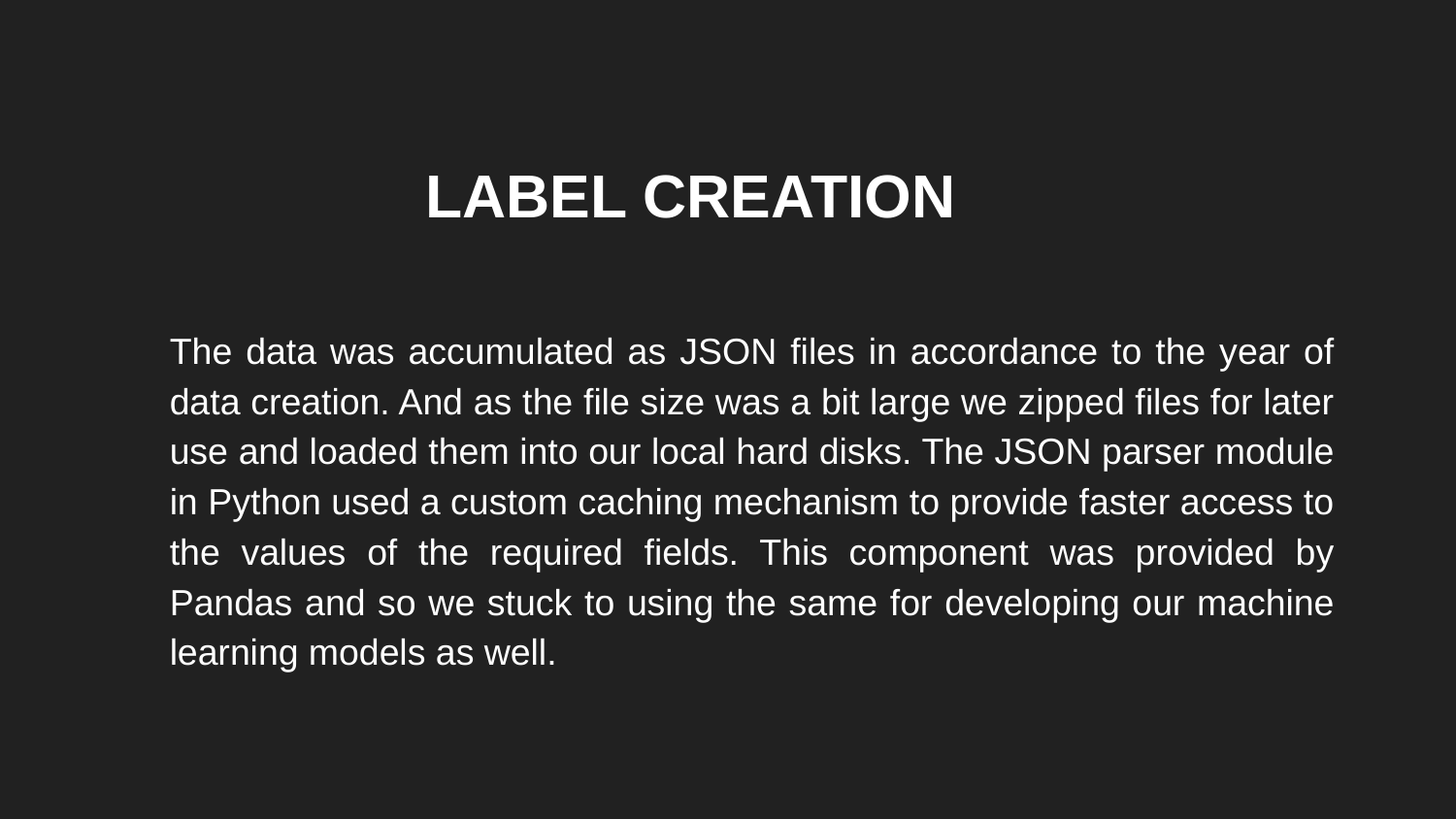

# LABEL CREATION
The data was accumulated as JSON files in accordance to the year of data creation. And as the file size was a bit large we zipped files for later use and loaded them into our local hard disks. The JSON parser module in Python used a custom caching mechanism to provide faster access to the values of the required fields. This component was provided by Pandas and so we stuck to using the same for developing our machine learning models as well.